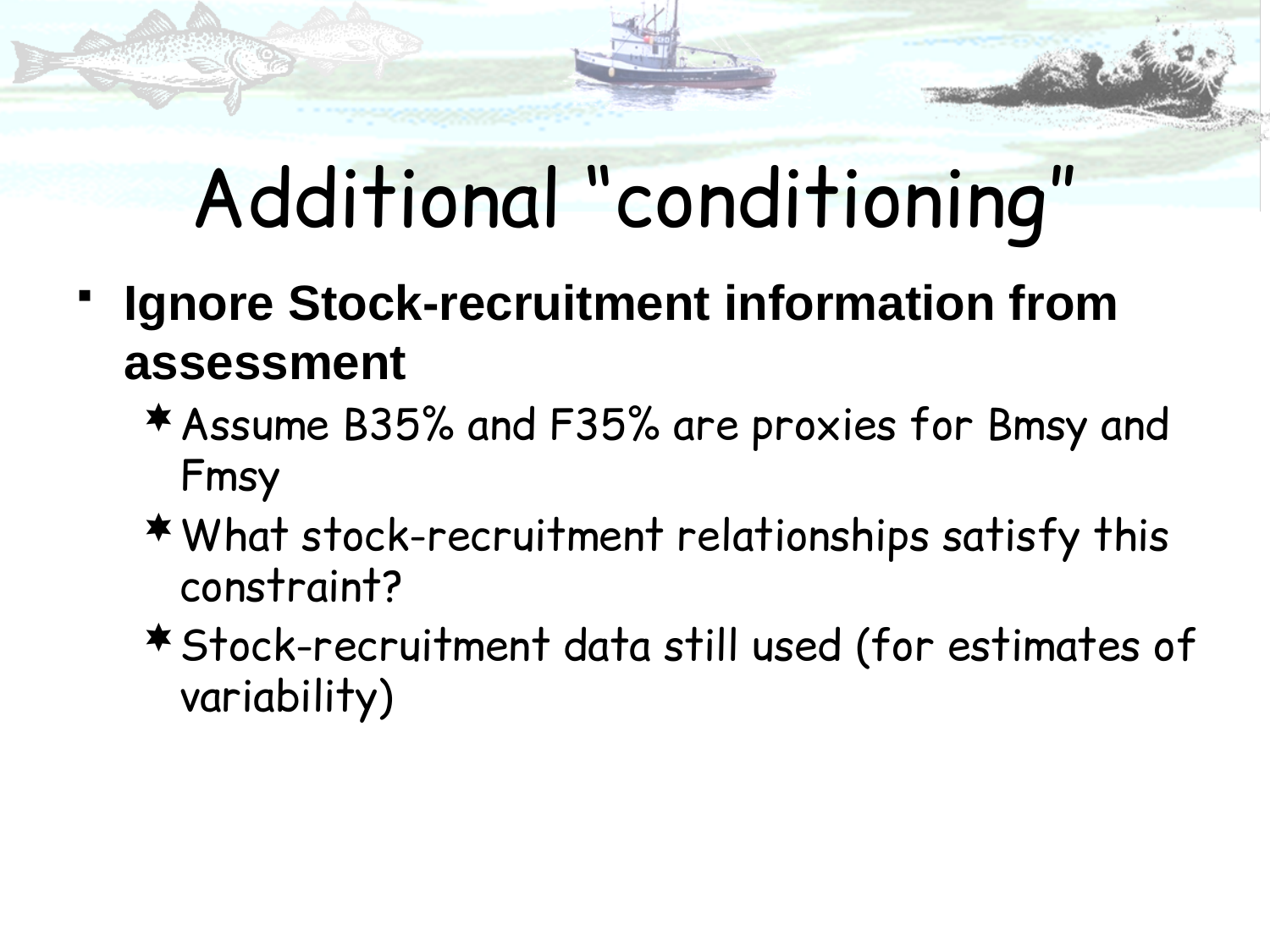

# Additional “conditioning”
Ignore Stock-recruitment information from assessment
Assume B35% and F35% are proxies for Bmsy and Fmsy
What stock-recruitment relationships satisfy this constraint?
Stock-recruitment data still used (for estimates of variability)